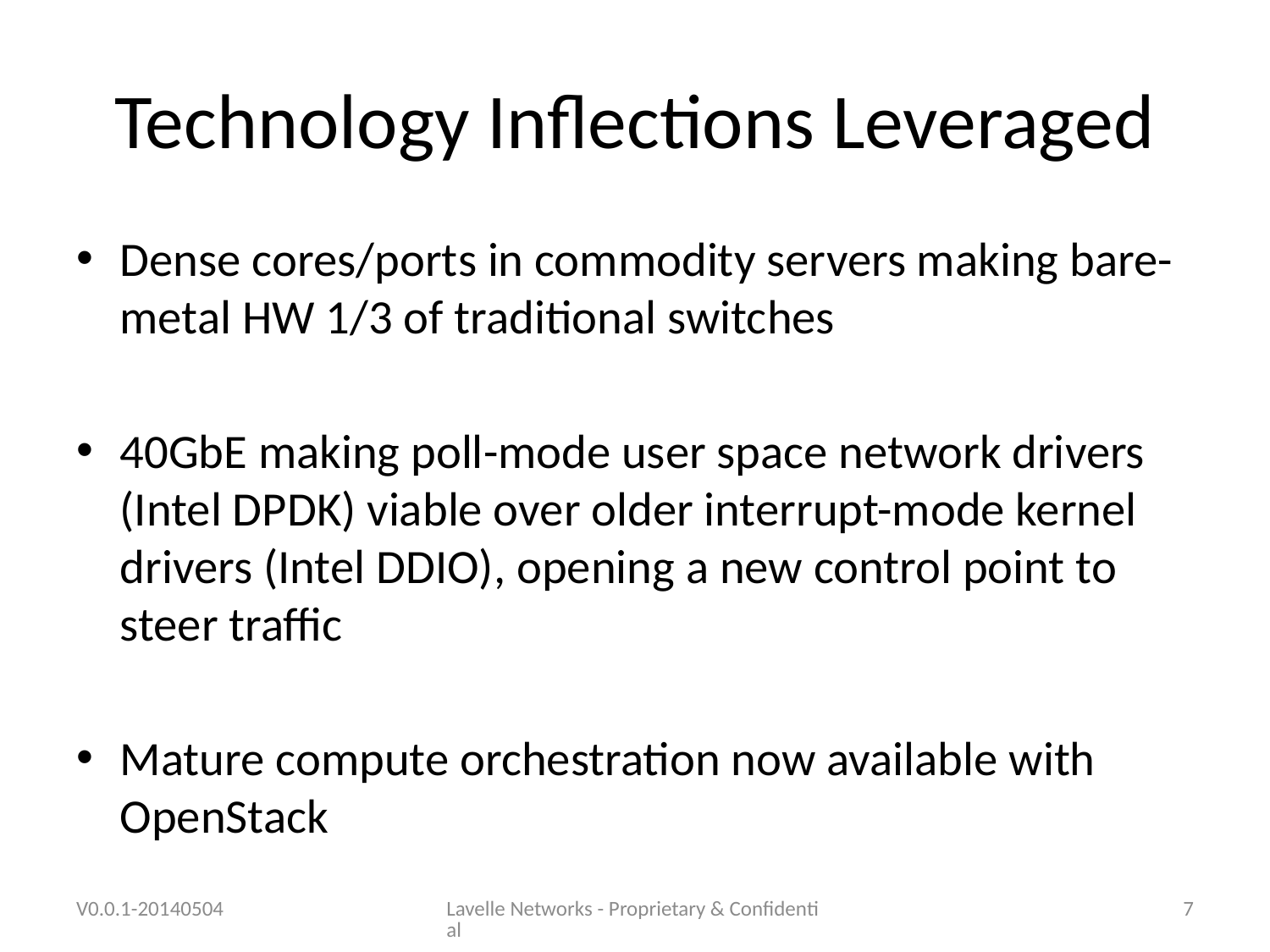

# Technology Inflections Leveraged
Dense cores/ports in commodity servers making bare-metal HW 1/3 of traditional switches

40GbE making poll-mode user space network drivers (Intel DPDK) viable over older interrupt-mode kernel drivers (Intel DDIO), opening a new control point to steer traffic

Mature compute orchestration now available with OpenStack
V0.0.1-20140504
Lavelle Networks - Proprietary & Confidential
7